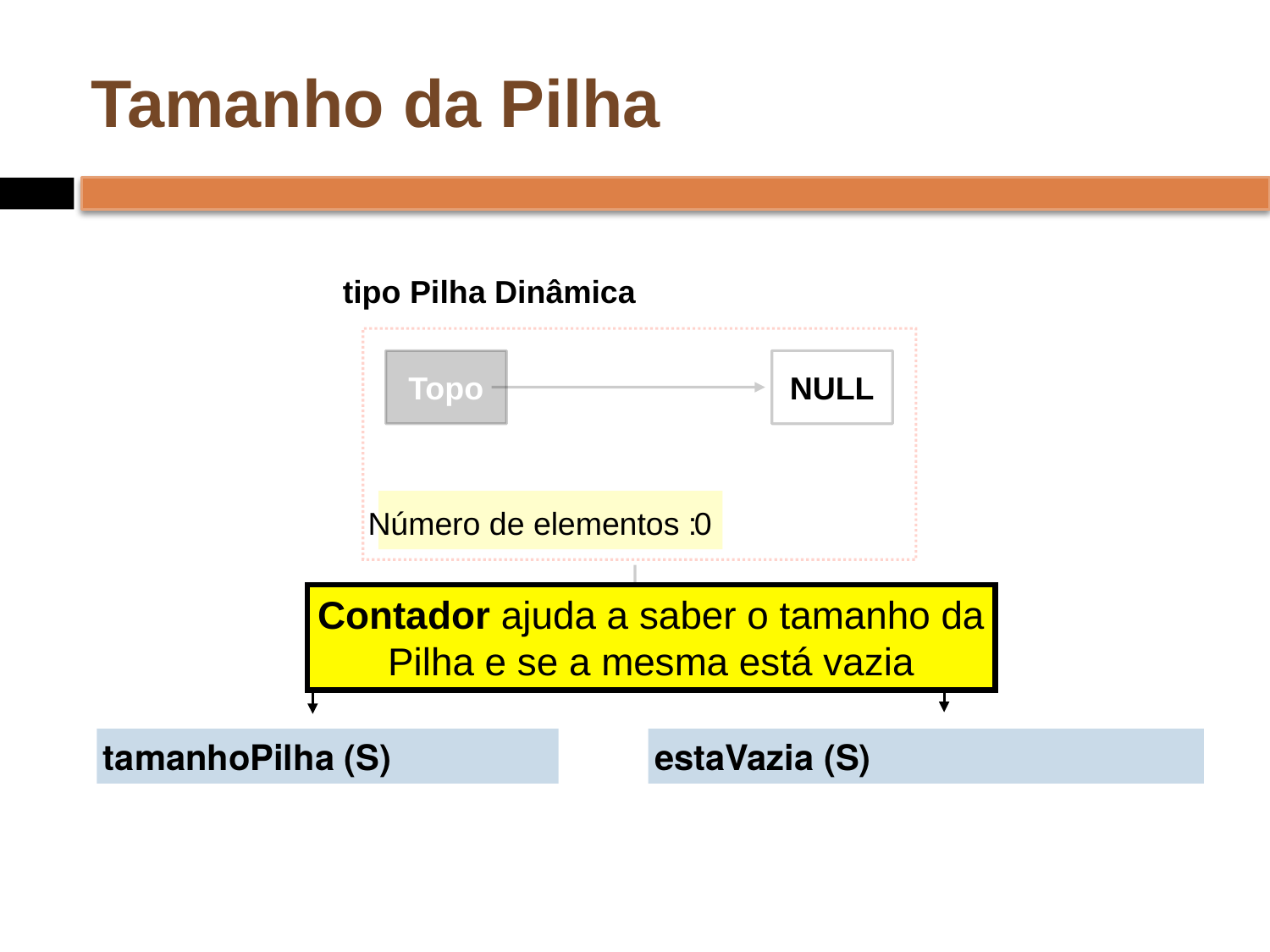

# Tamanho da Pilha
tipo Pilha Dinâmica

Topo
NULL

Número de elementos :
0

Contador ajuda a saber o tamanho da Pilha e se a mesma está vazia

tamanhoPilha (S)
estaVazia (S)
21